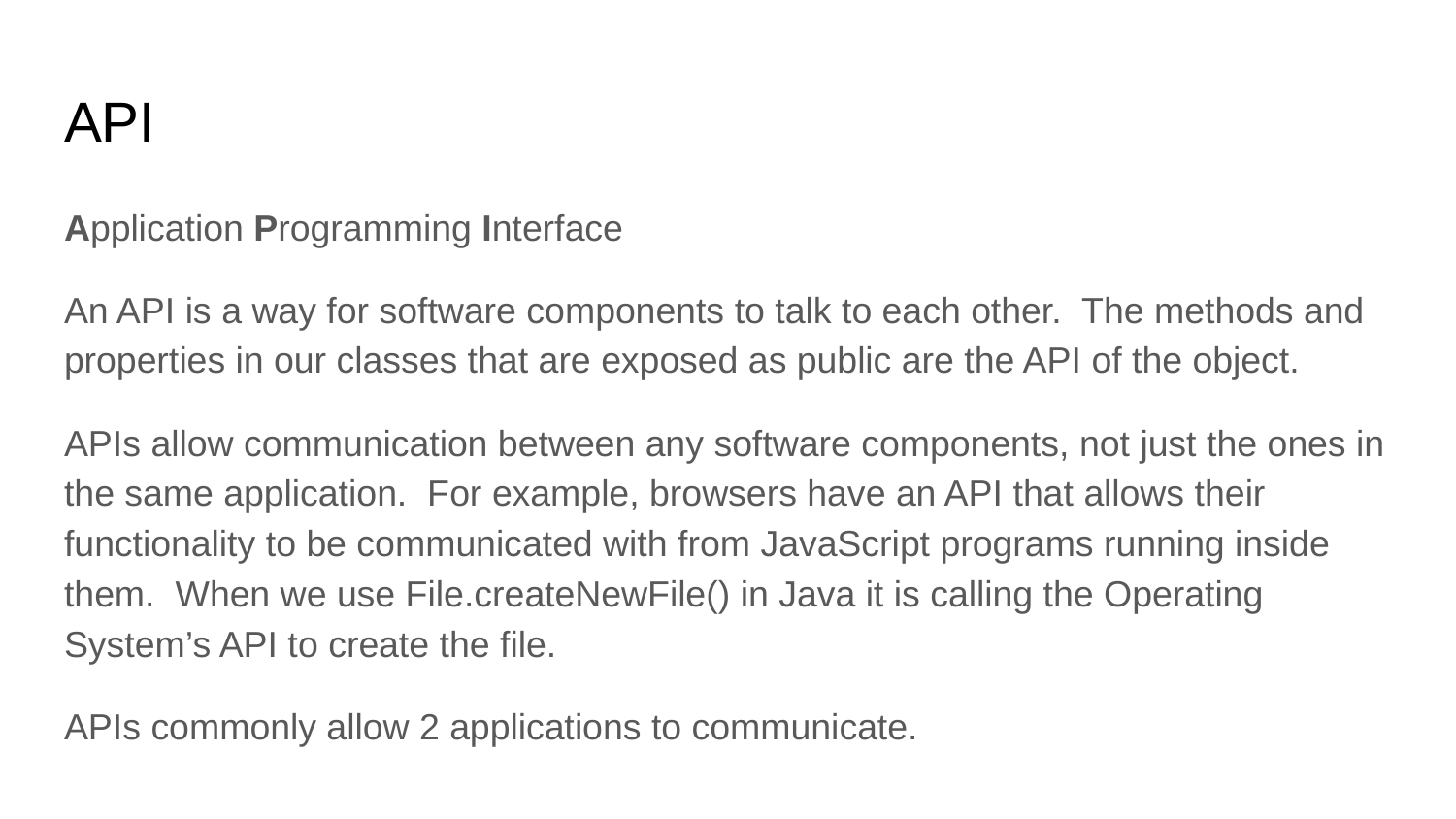

# API
Application Programming Interface
An API is a way for software components to talk to each other.  The methods and properties in our classes that are exposed as public are the API of the object.
APIs allow communication between any software components, not just the ones in the same application.  For example, browsers have an API that allows their functionality to be communicated with from JavaScript programs running inside them.  When we use File.createNewFile() in Java it is calling the Operating System’s API to create the file.
APIs commonly allow 2 applications to communicate.